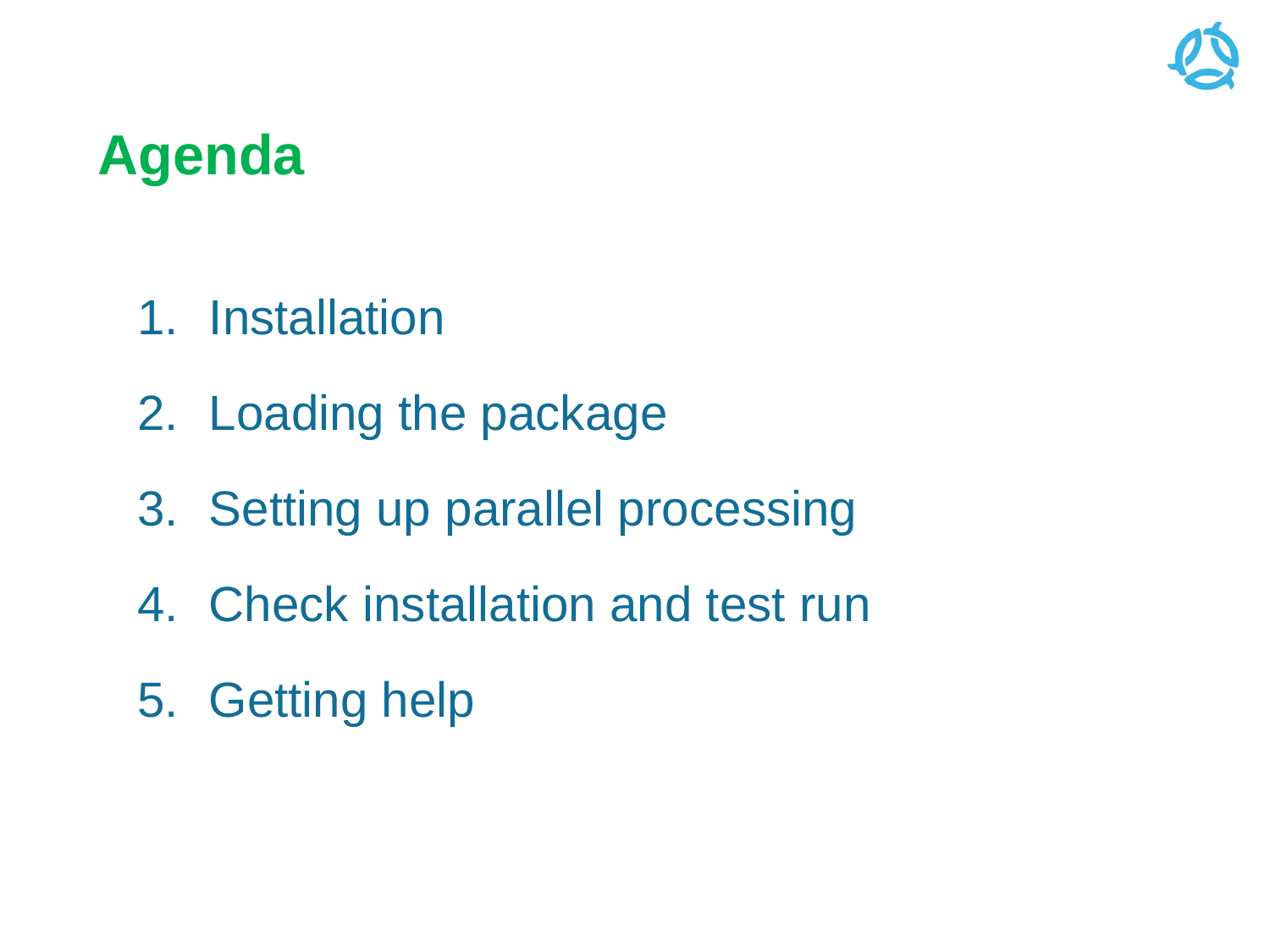

# Agenda
Installation
Loading the package
Setting up parallel processing
Check installation and test run
Getting help